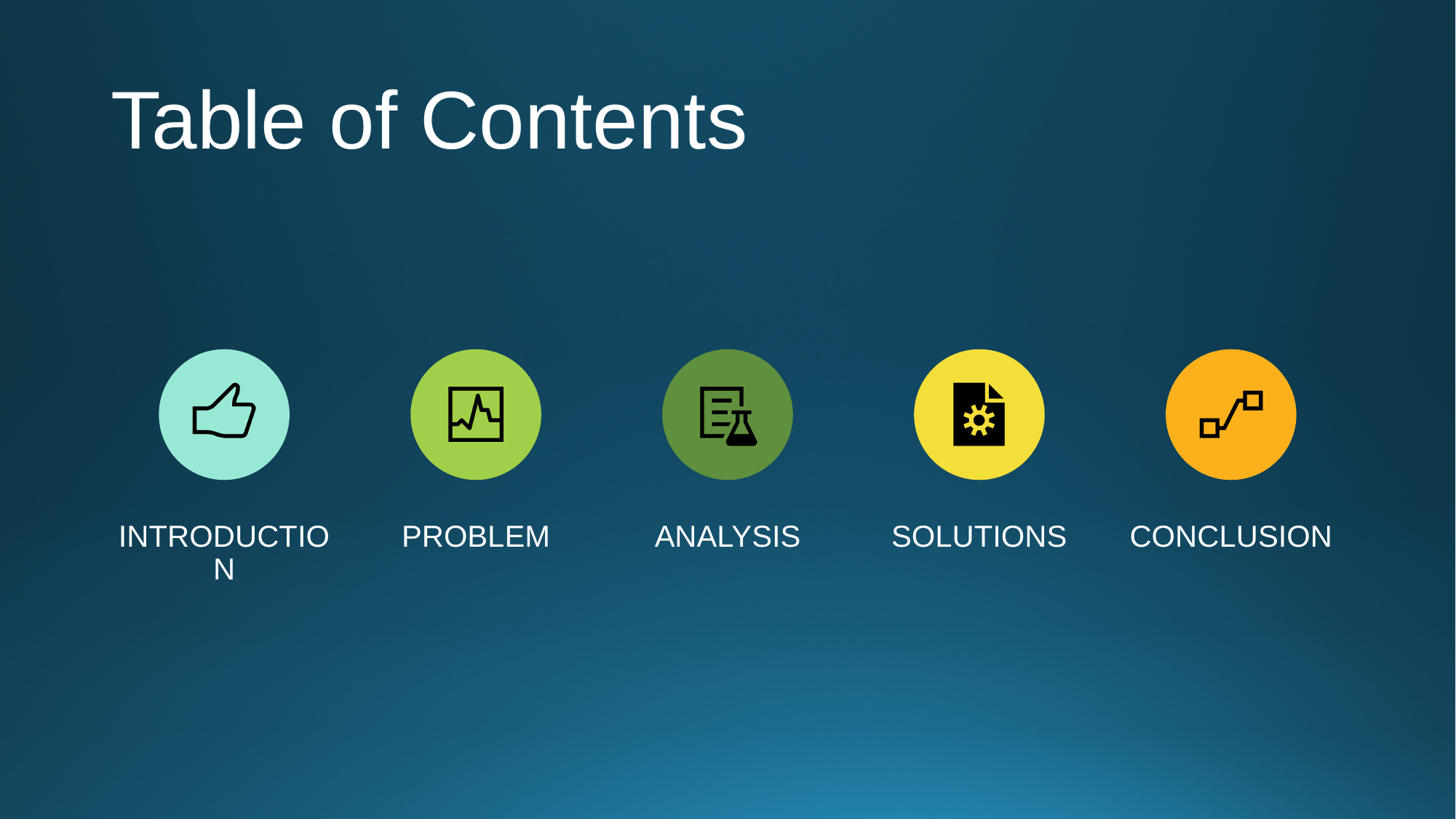

# Table of Contents
Introduction
Problem
Analysis
Solutions
Conclusion